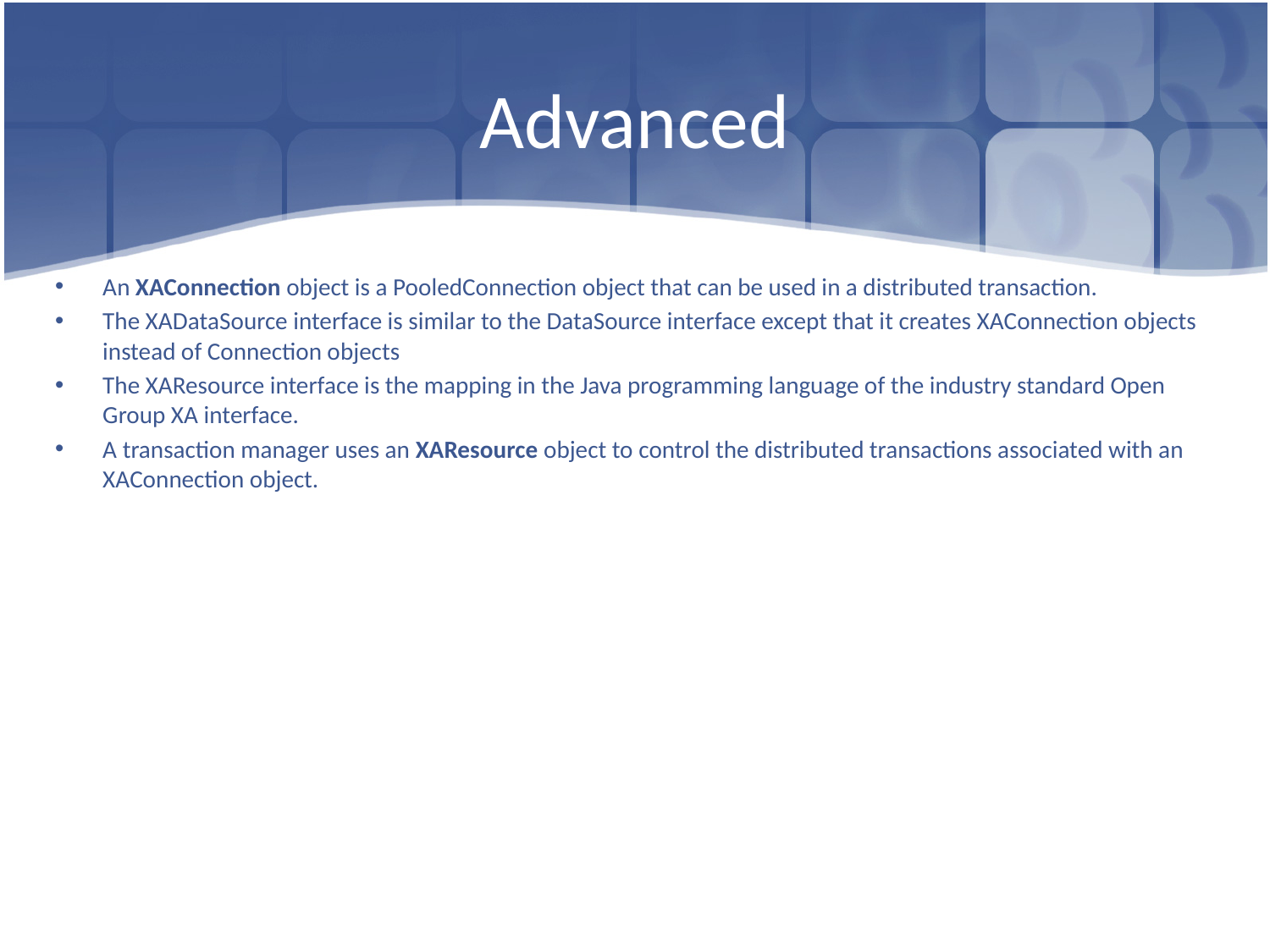

# Advanced
An XAConnection object is a PooledConnection object that can be used in a distributed transaction.
The XADataSource interface is similar to the DataSource interface except that it creates XAConnection objects instead of Connection objects
The XAResource interface is the mapping in the Java programming language of the industry standard Open Group XA interface.
A transaction manager uses an XAResource object to control the distributed transactions associated with an XAConnection object.